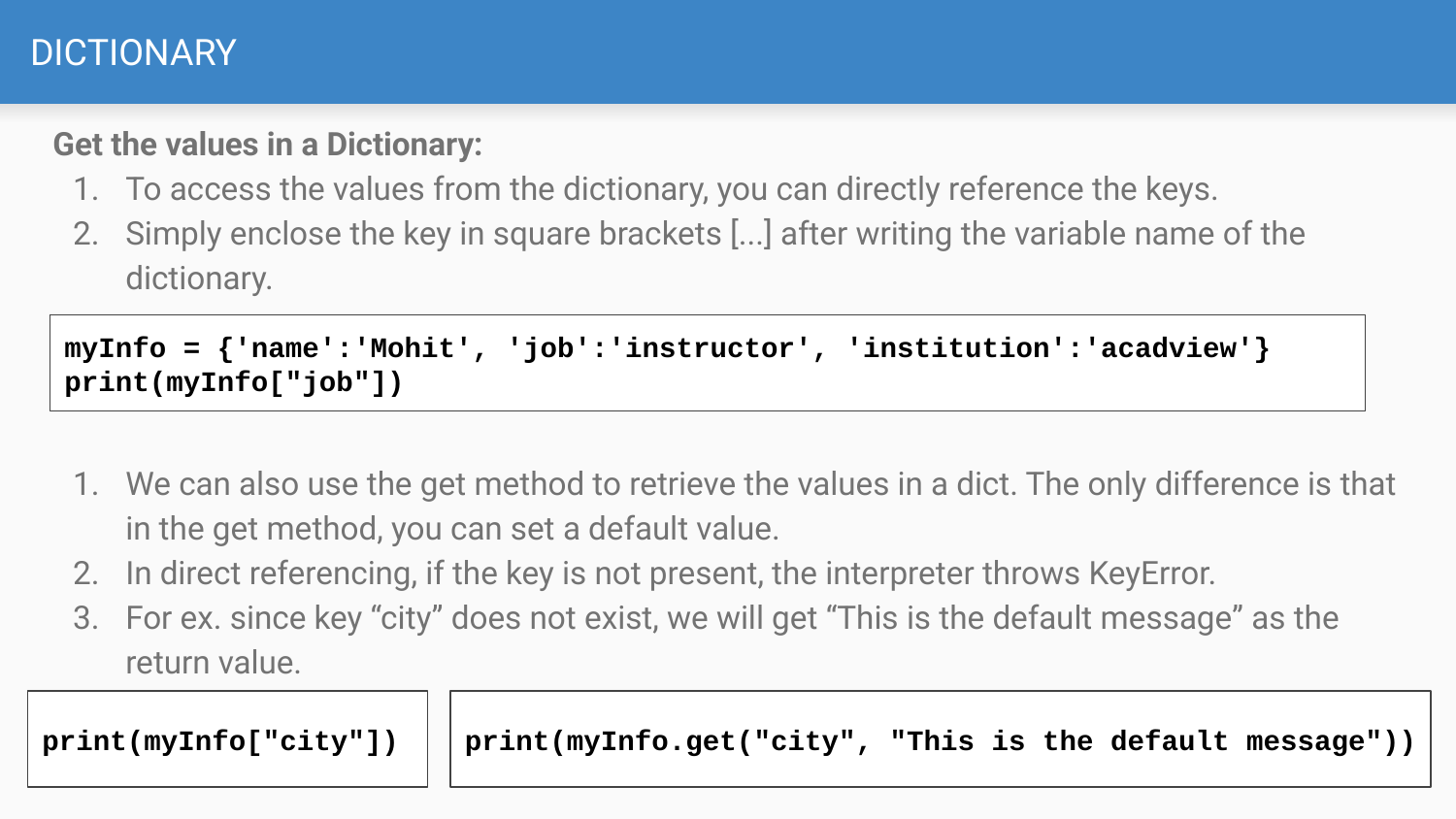

# DICTIONARY
Get the values in a Dictionary:
To access the values from the dictionary, you can directly reference the keys.
Simply enclose the key in square brackets [...] after writing the variable name of the dictionary.
myInfo = {'name':'Mohit', 'job':'instructor', 'institution':'acadview'}
print(myInfo["job"])
We can also use the get method to retrieve the values in a dict. The only difference is that in the get method, you can set a default value.
In direct referencing, if the key is not present, the interpreter throws KeyError.
For ex. since key “city” does not exist, we will get “This is the default message” as the return value.
print(myInfo["city"])
print(myInfo.get("city", "This is the default message"))